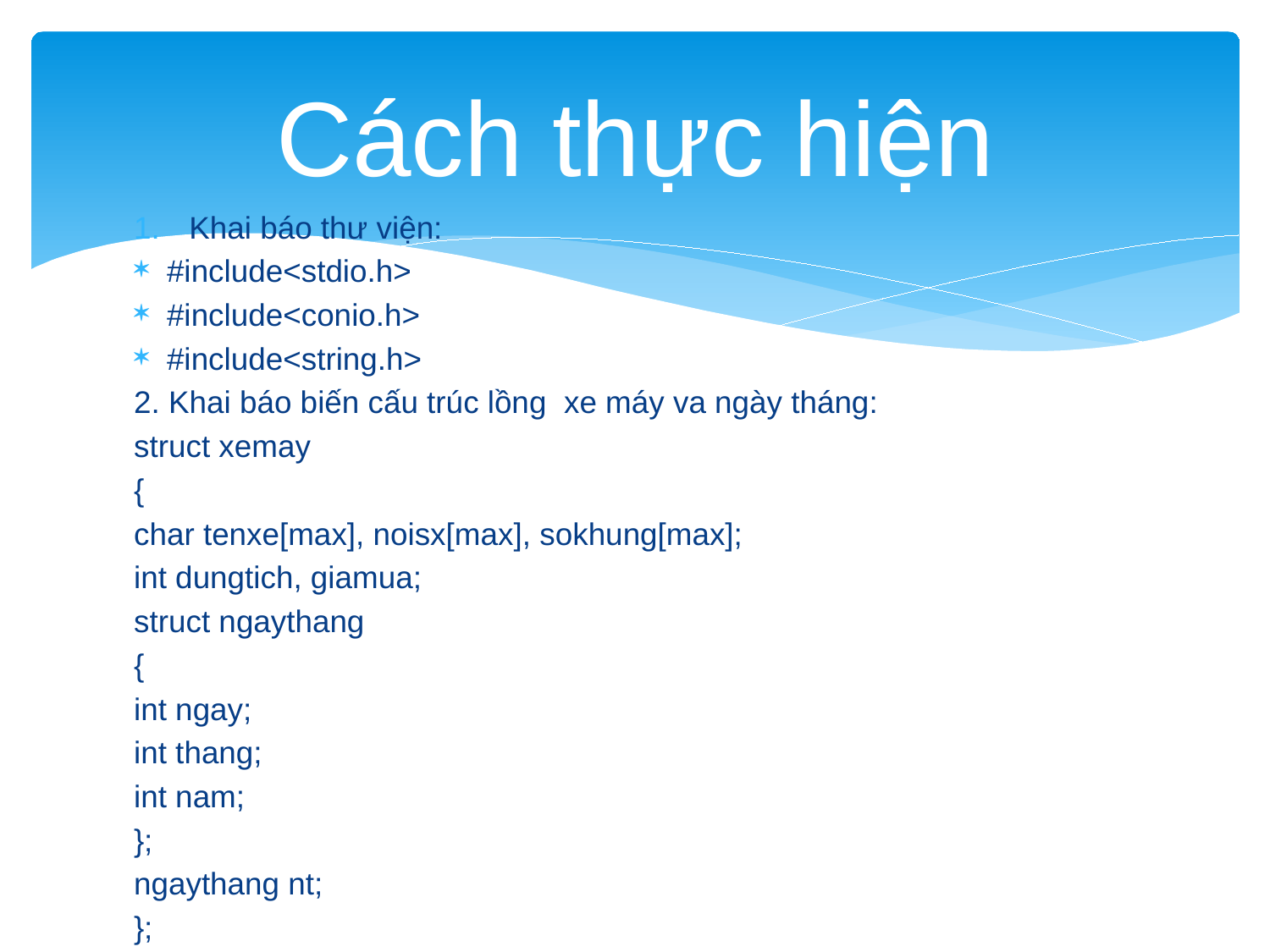

# Cách thực hiện
Khai báo thư viện:
#include<stdio.h>
#include<conio.h>
#include<string.h>
2. Khai báo biến cấu trúc lồng  xe máy va ngày tháng:
struct xemay
{
char tenxe[max], noisx[max], sokhung[max];
int dungtich, giamua;
struct ngaythang
{
int ngay;
int thang;
int nam;
};
ngaythang nt;
};